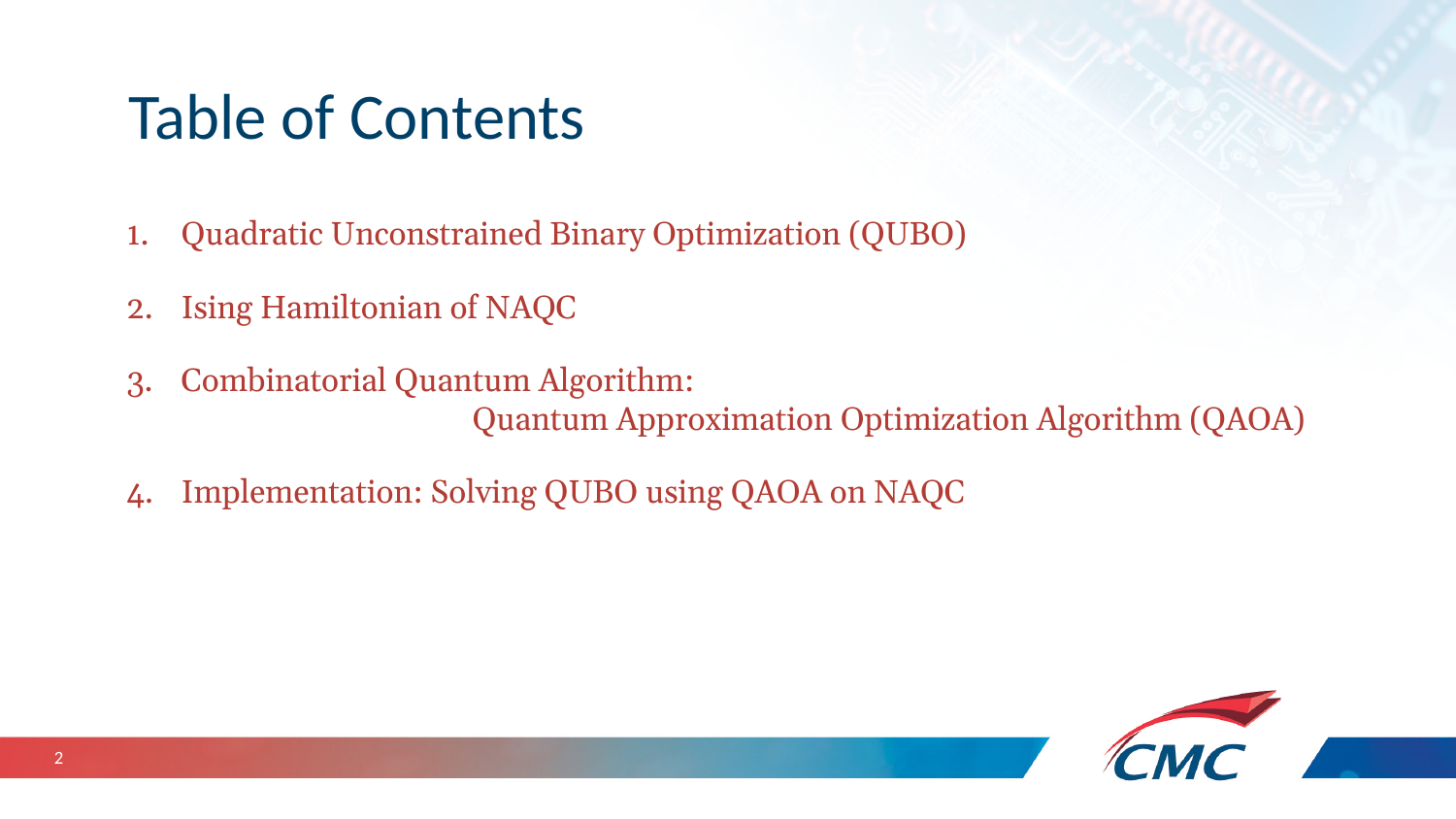

# Table of Contents
Quadratic Unconstrained Binary Optimization (QUBO)
Ising Hamiltonian of NAQC
Combinatorial Quantum Algorithm:
		Quantum Approximation Optimization Algorithm (QAOA)
Implementation: Solving QUBO using QAOA on NAQC
2